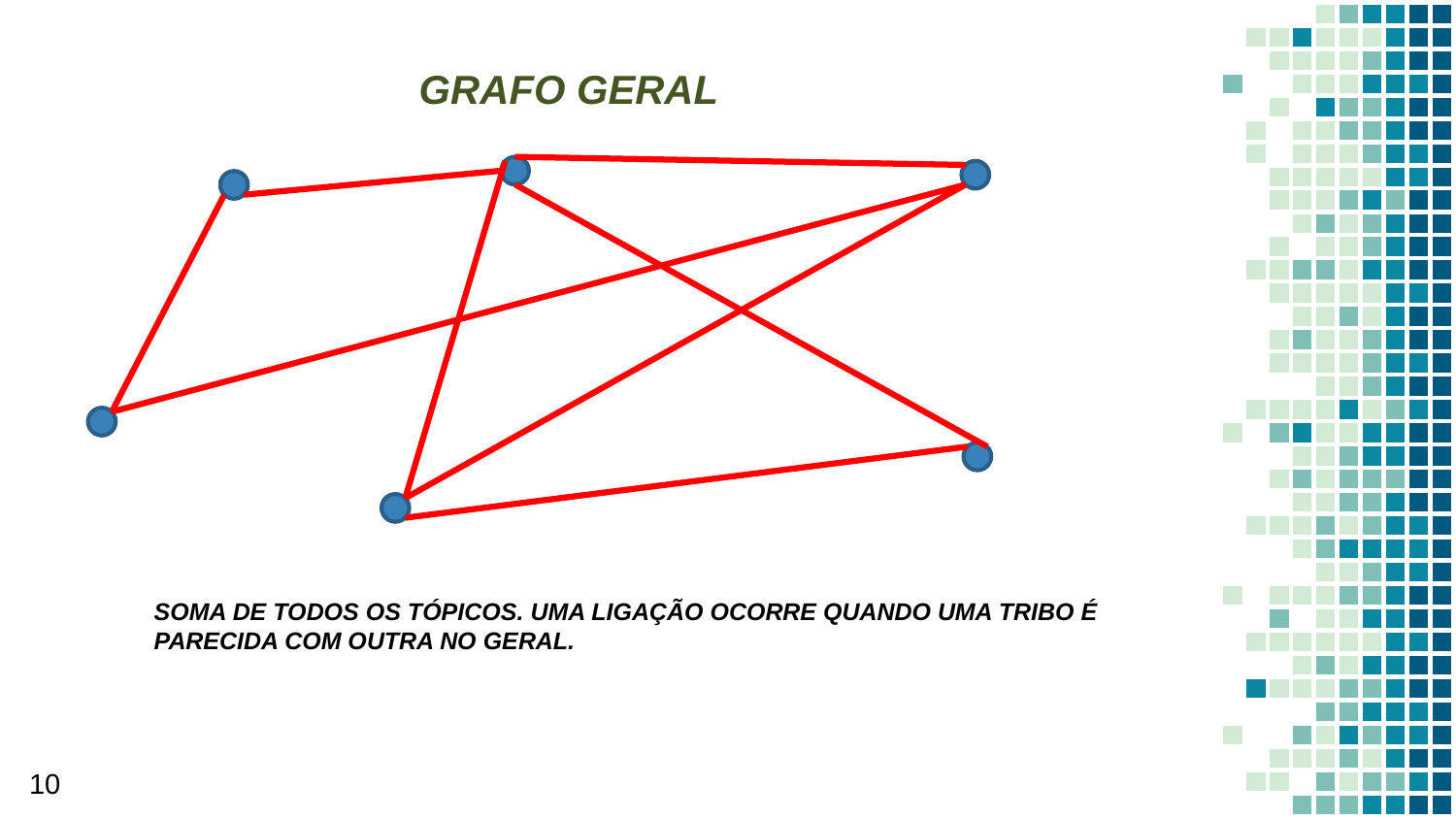

GRAFO GERAL

SOMA DE TODOS OS TÓPICOS. UMA LIGAÇÃO OCORRE QUANDO UMA TRIBO É PARECIDA COM OUTRA NO GERAL.
10